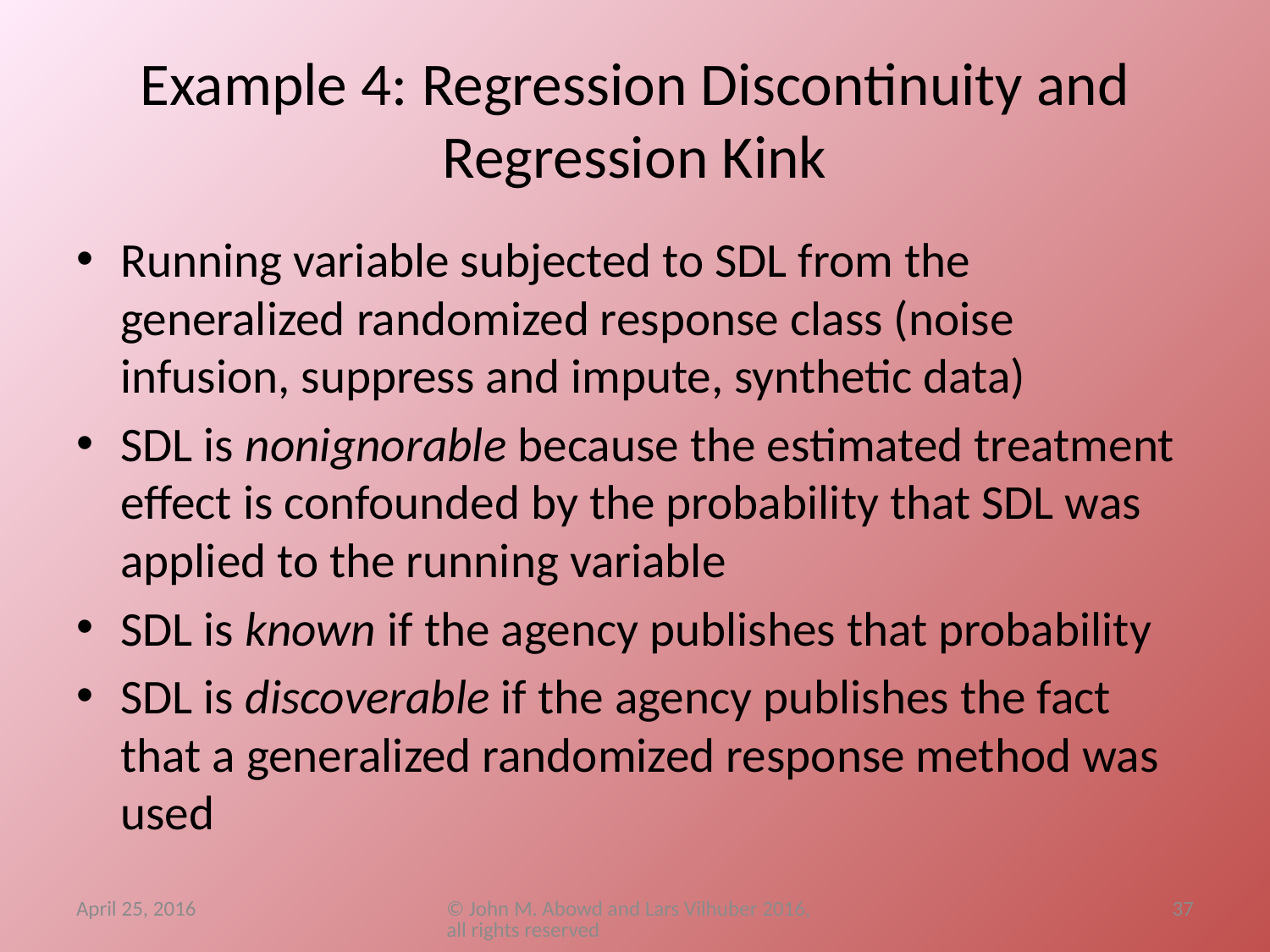

# Example 4: Regression Discontinuity and Regression Kink
Running variable subjected to SDL from the generalized randomized response class (noise infusion, suppress and impute, synthetic data)
SDL is nonignorable because the estimated treatment effect is confounded by the probability that SDL was applied to the running variable
SDL is known if the agency publishes that probability
SDL is discoverable if the agency publishes the fact that a generalized randomized response method was used
April 25, 2016
© John M. Abowd and Lars Vilhuber 2016, all rights reserved
37